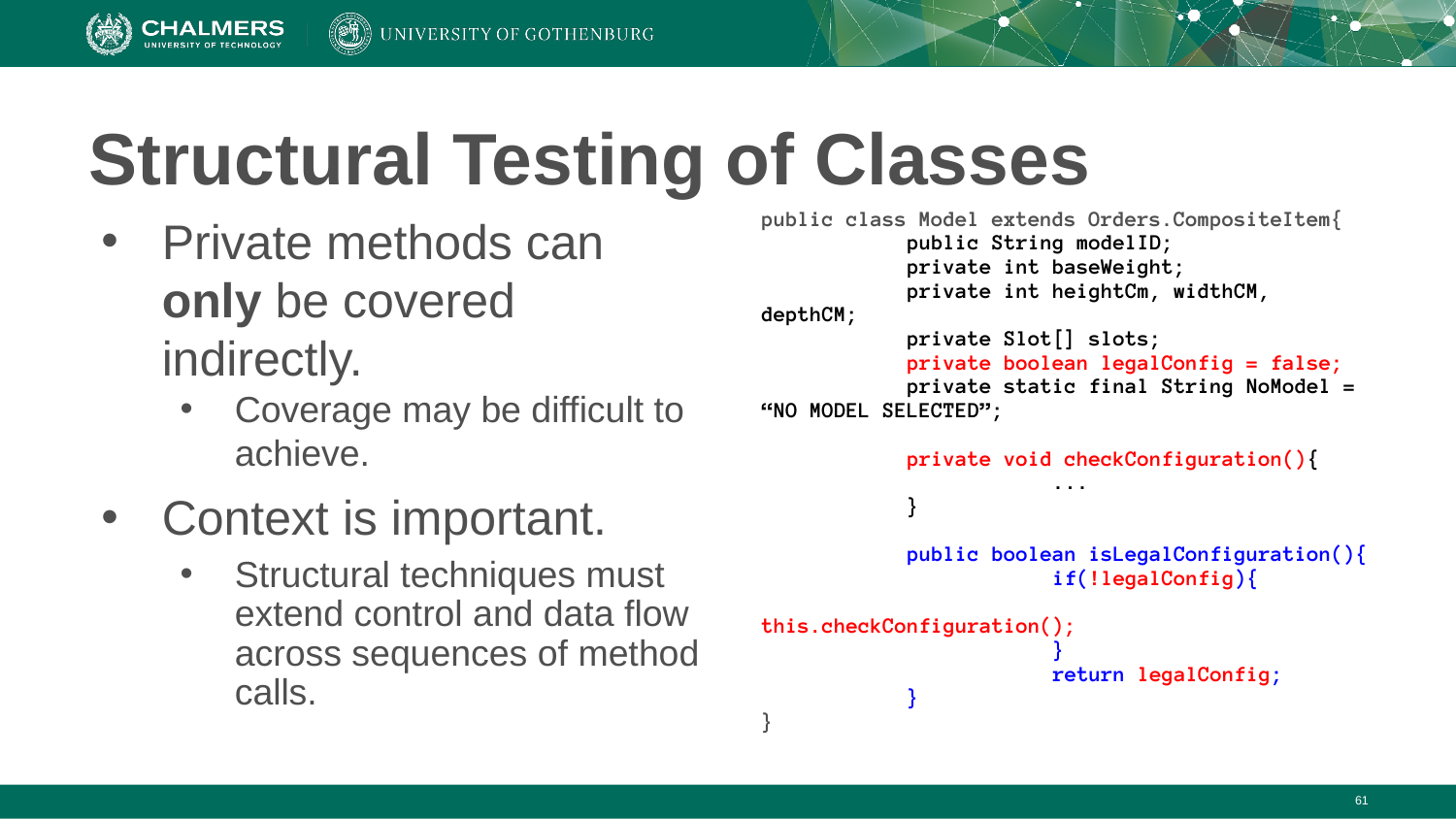

# Structural Testing of Classes
public class Model extends Orders.CompositeItem{
	public String modelID;
	private int baseWeight;
	private int heightCm, widthCM, depthCM;
	private Slot[] slots;
	private boolean legalConfig = false;
	private static final String NoModel = “NO MODEL SELECTED”;

	private void checkConfiguration(){
		...
	}

	public boolean isLegalConfiguration(){
		if(!legalConfig){
			this.checkConfiguration();
		}
		return legalConfig;
	}
}
Private methods can only be covered indirectly.
Coverage may be difficult to achieve.
Context is important.
Structural techniques must extend control and data flow across sequences of method calls.
61